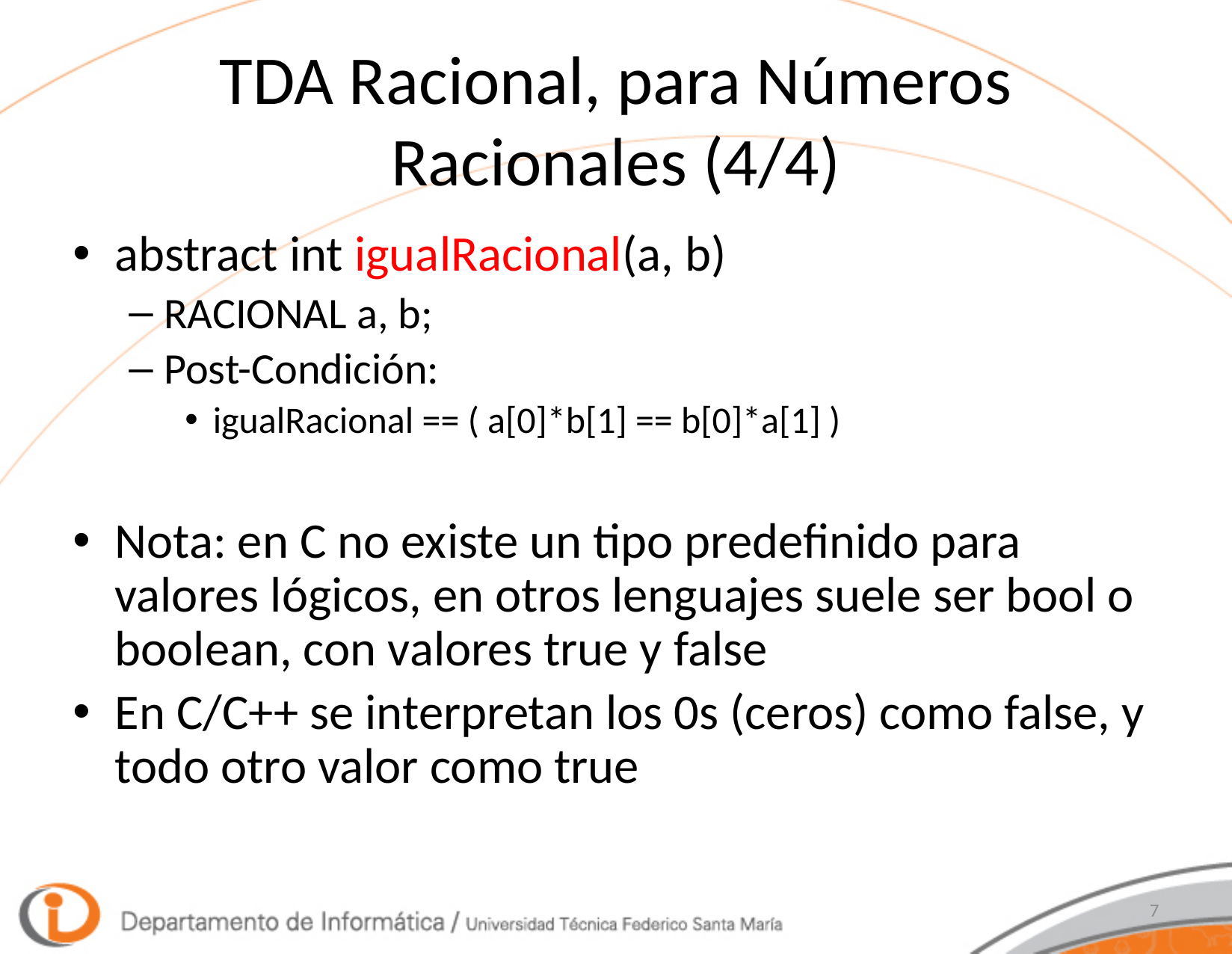

# TDA Racional, para Números Racionales (4/4)
abstract int igualRacional(a, b)
RACIONAL a, b;
Post-Condición:
igualRacional == ( a[0]*b[1] == b[0]*a[1] )

Nota: en C no existe un tipo predefinido para valores lógicos, en otros lenguajes suele ser bool o boolean, con valores true y false
En C/C++ se interpretan los 0s (ceros) como false, y todo otro valor como true
7